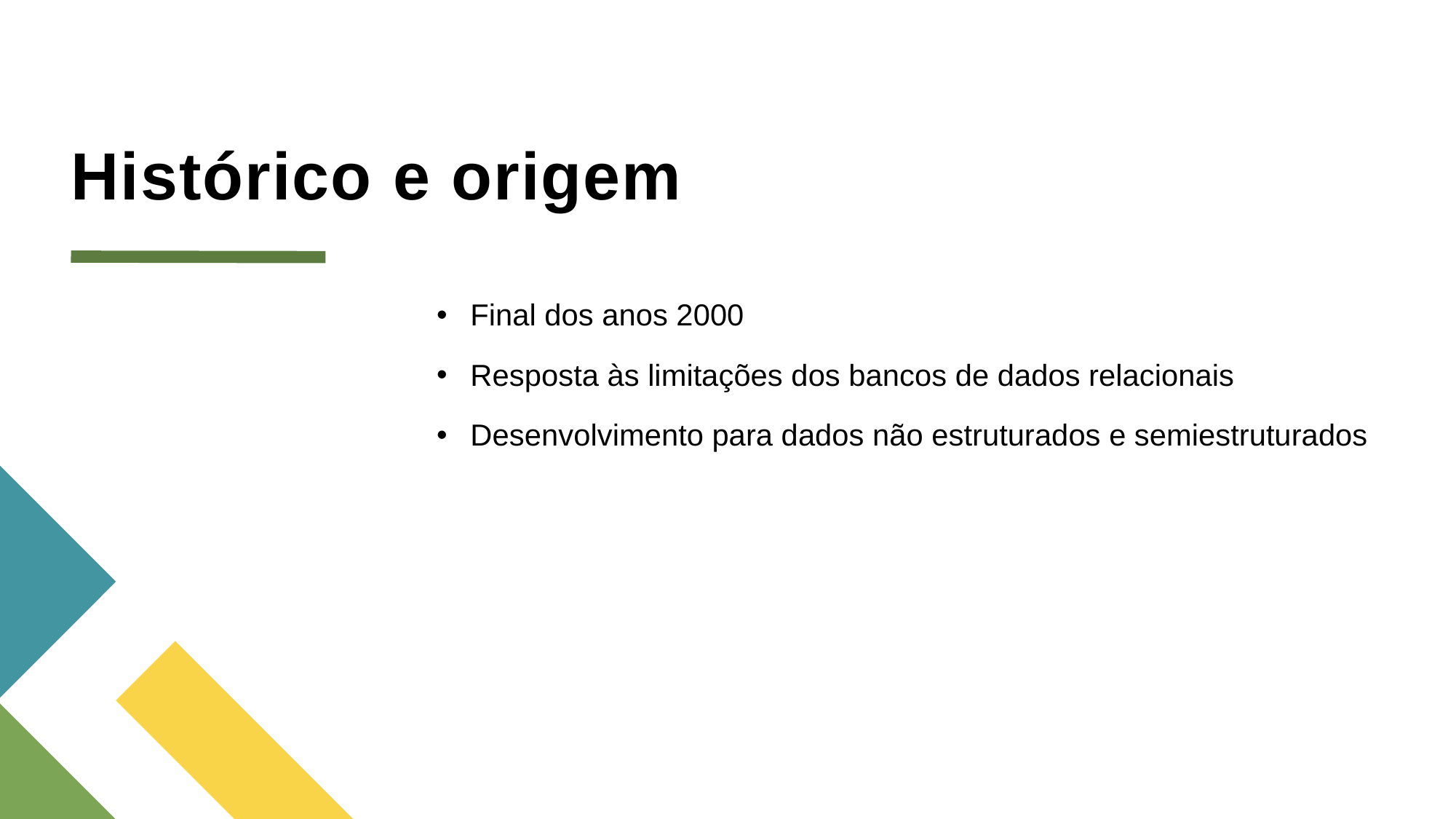

# Histórico e origem
Final dos anos 2000
Resposta às limitações dos bancos de dados relacionais
Desenvolvimento para dados não estruturados e semiestruturados